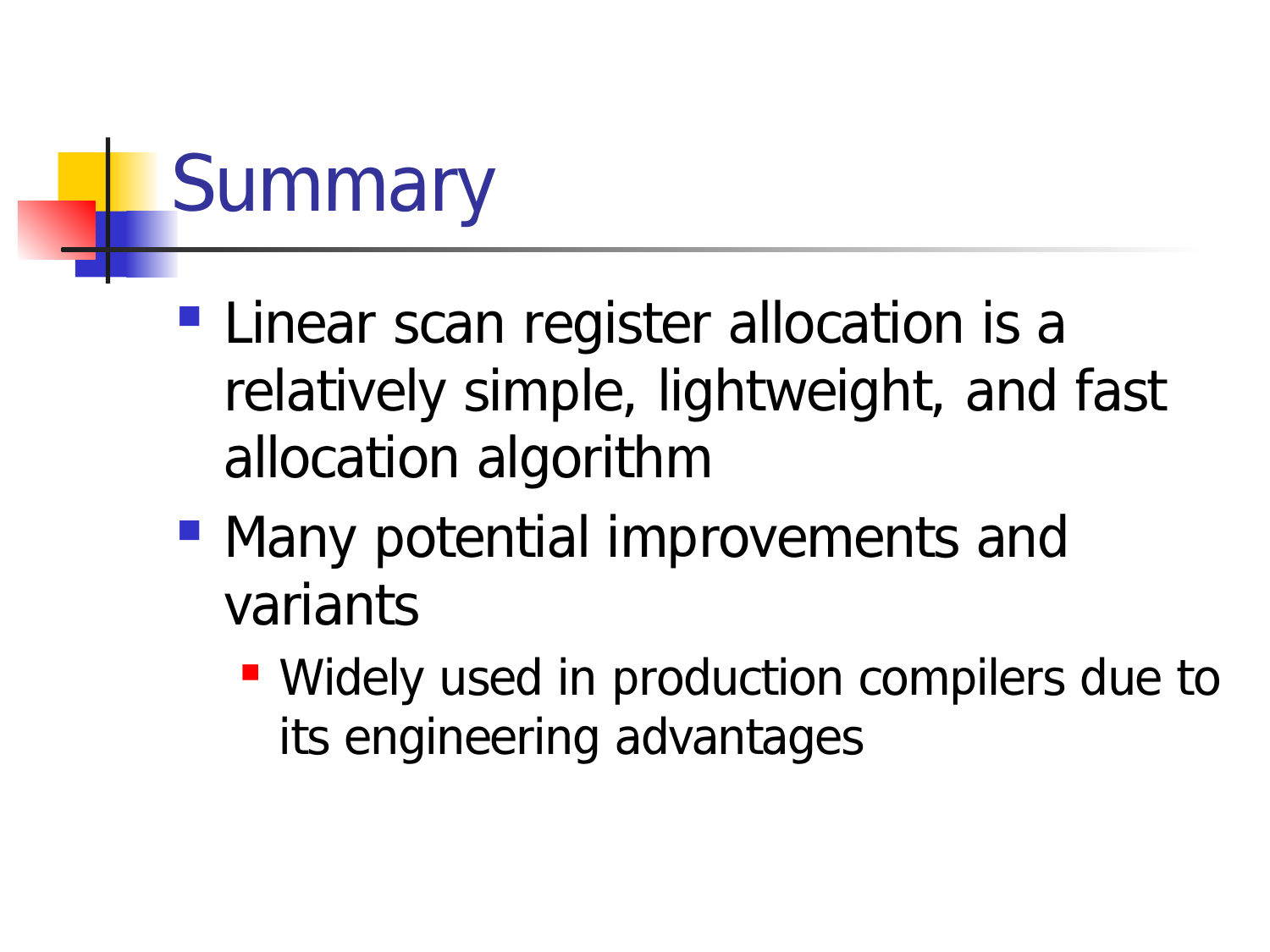

# Summary
Linear scan register allocation is a relatively simple, lightweight, and fast allocation algorithm
Many potential improvements and variants
Widely used in production compilers due to its engineering advantages